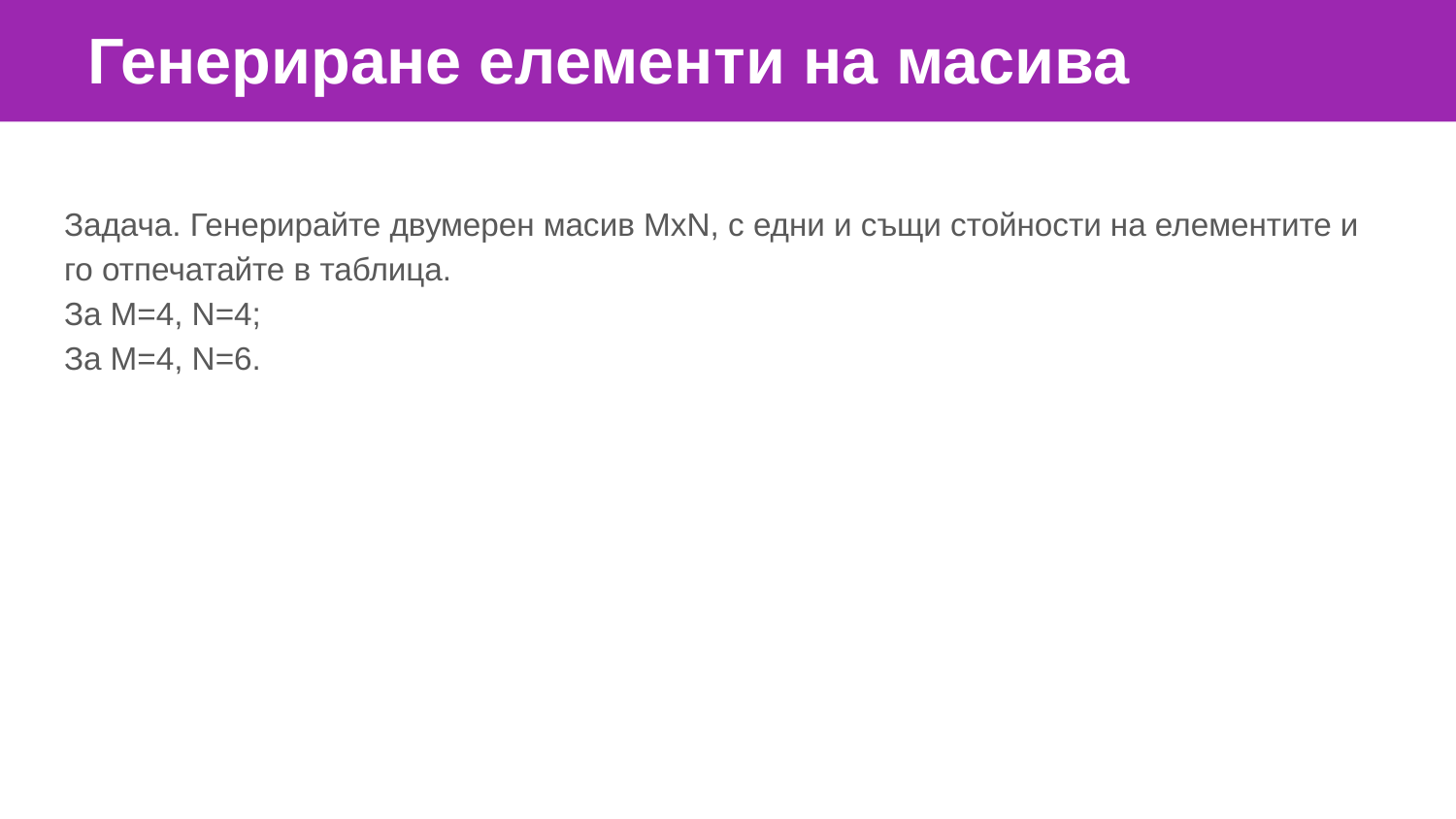

Генериране елементи на масива
Задача. Генерирайте двумерен масив MxN, с едни и същи стойности на елементите и го отпечатайте в таблица.
За M=4, N=4;
За M=4, N=6.